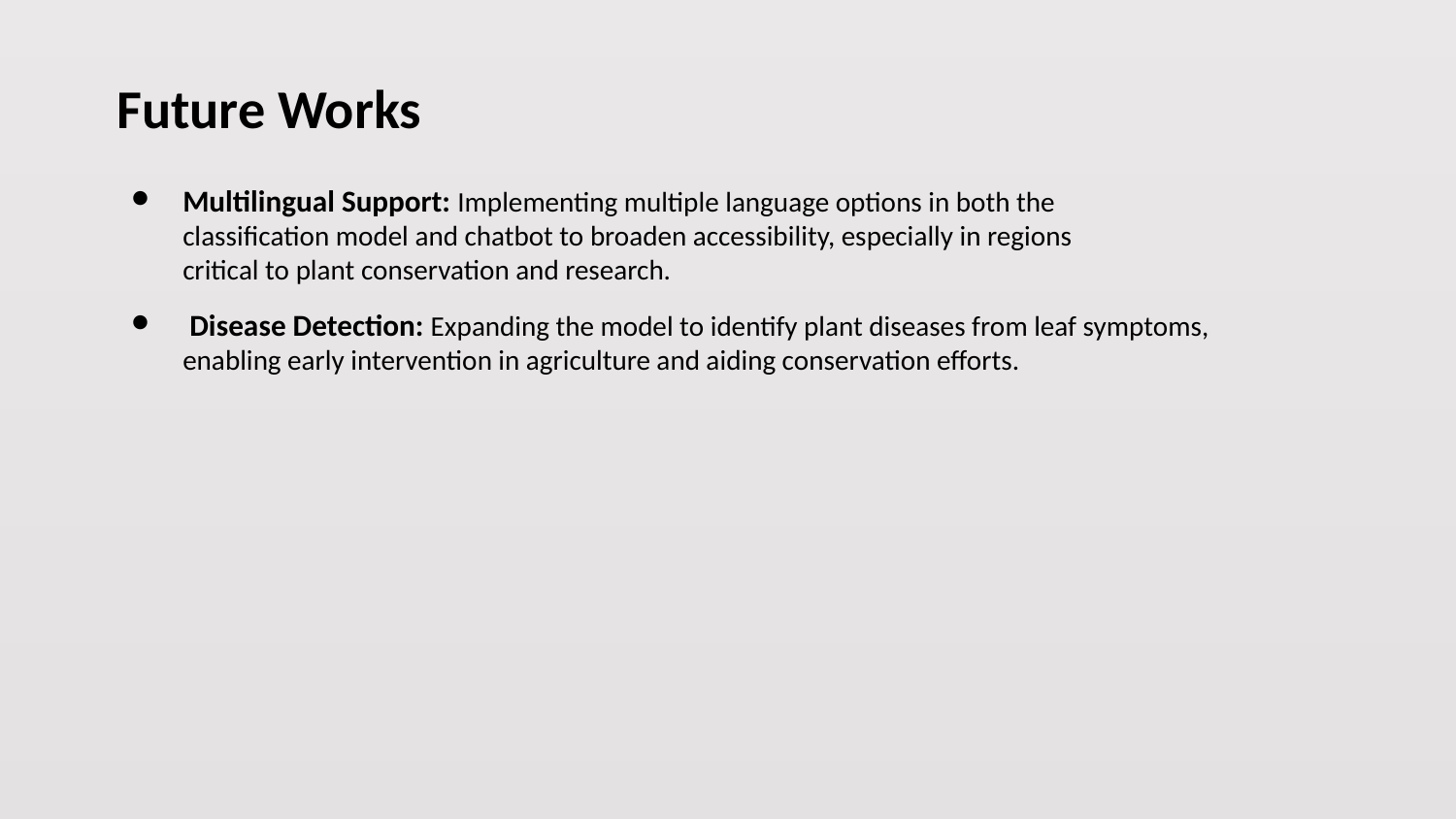

Future Works
Multilingual Support: Implementing multiple language options in both the
classification model and chatbot to broaden accessibility, especially in regions
critical to plant conservation and research.
 Disease Detection: Expanding the model to identify plant diseases from leaf symptoms, enabling early intervention in agriculture and aiding conservation efforts.